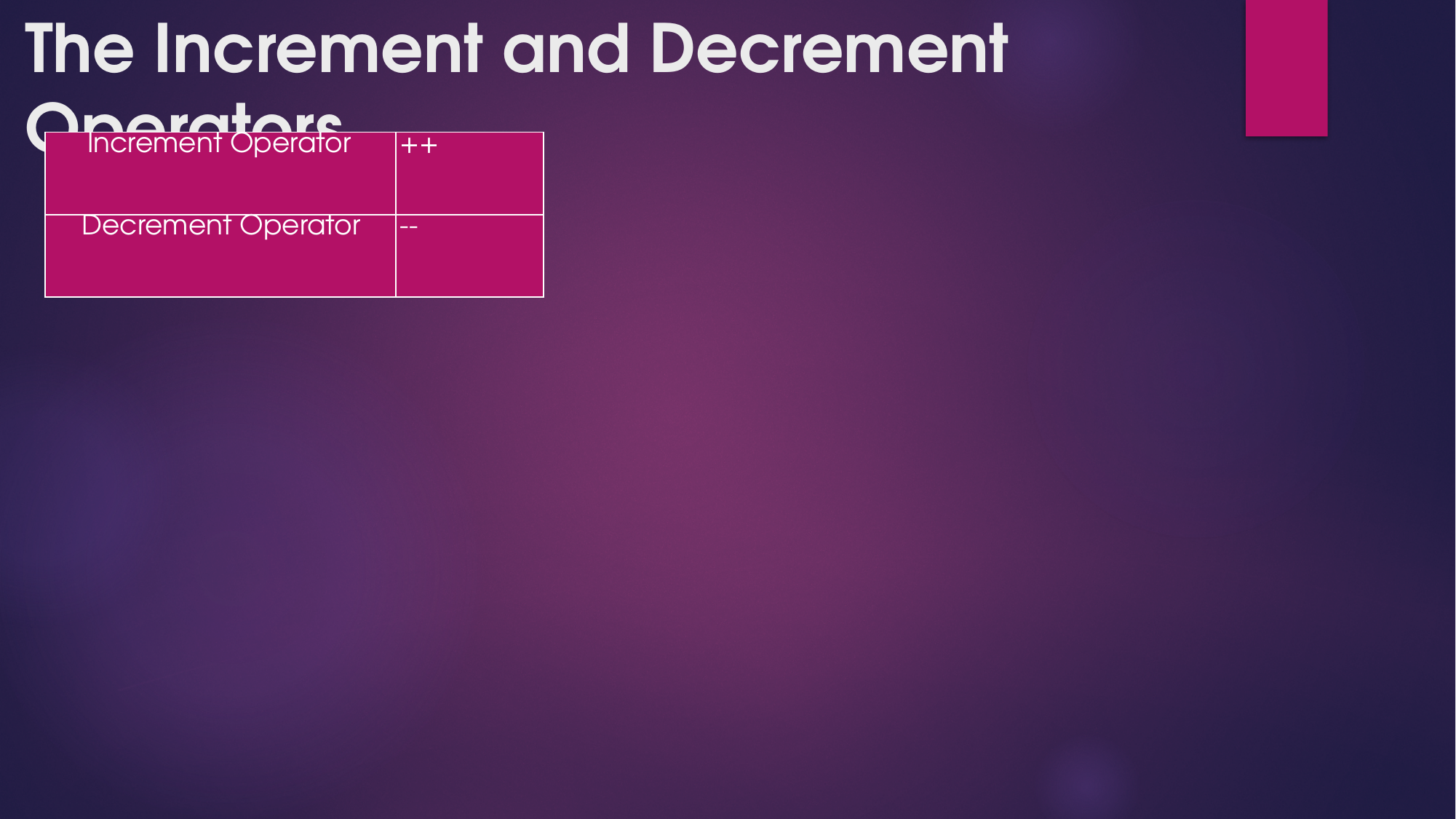

# The Increment and Decrement Operators
| Increment Operator | ++ |
| --- | --- |
| Decrement Operator | -- |